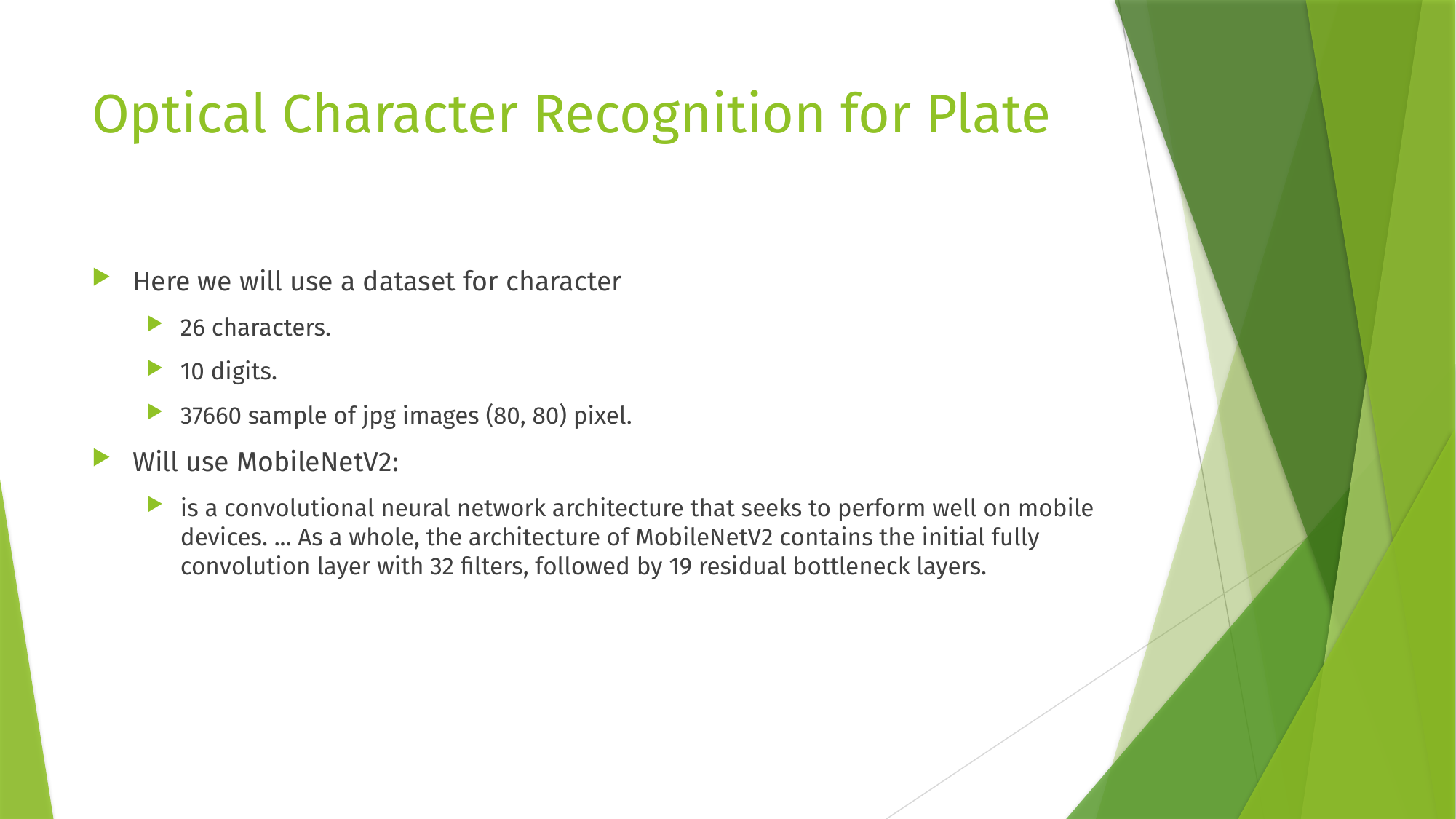

# Optical Character Recognition for Plate
Here we will use a dataset for character
26 characters.
10 digits.
37660 sample of jpg images (80, 80) pixel.
Will use MobileNetV2:
is a convolutional neural network architecture that seeks to perform well on mobile devices. ... As a whole, the architecture of MobileNetV2 contains the initial fully convolution layer with 32 filters, followed by 19 residual bottleneck layers.